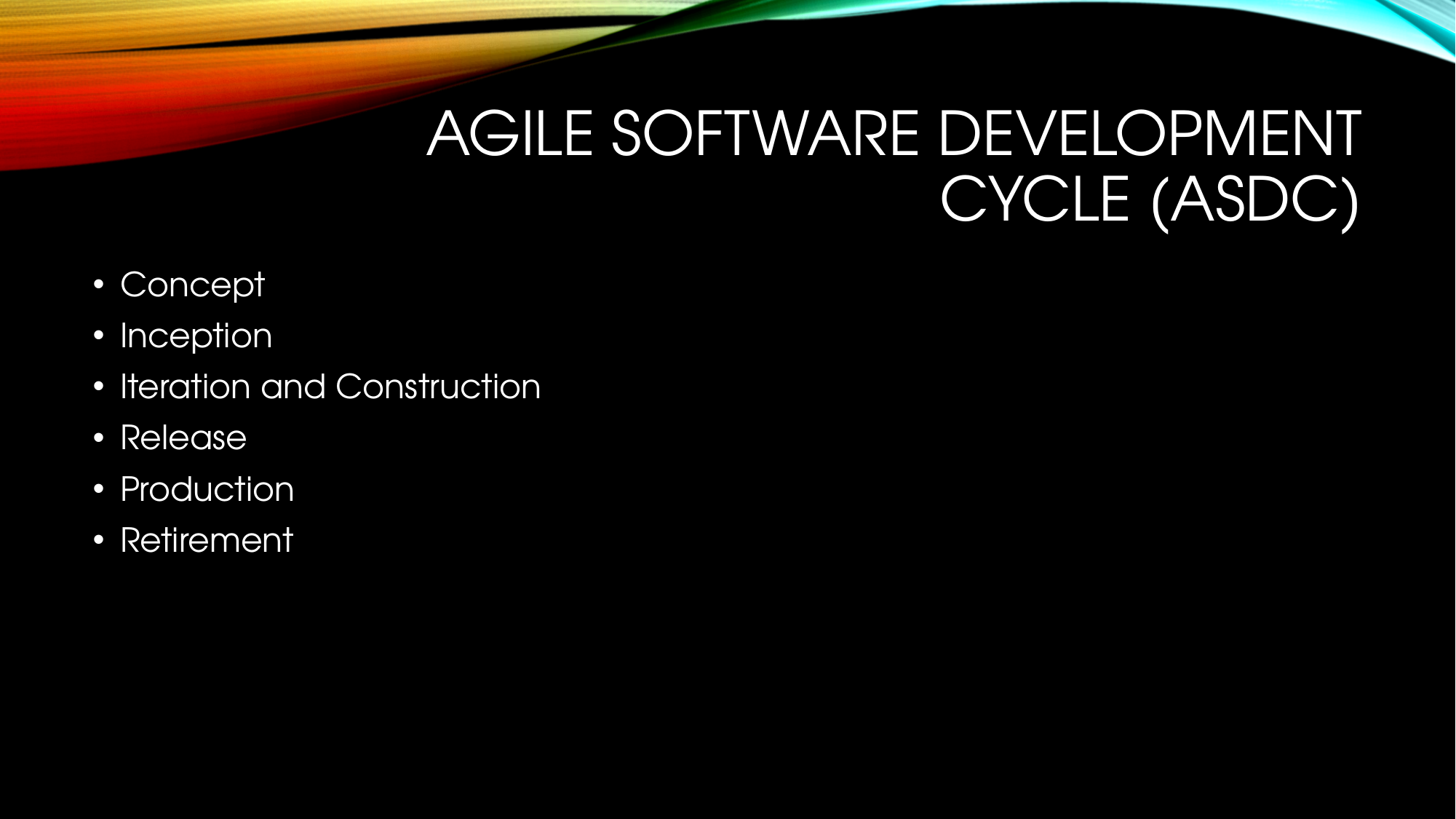

# Agile Software Development Cycle (ASDC)
Concept
Inception
Iteration and Construction
Release
Production
Retirement